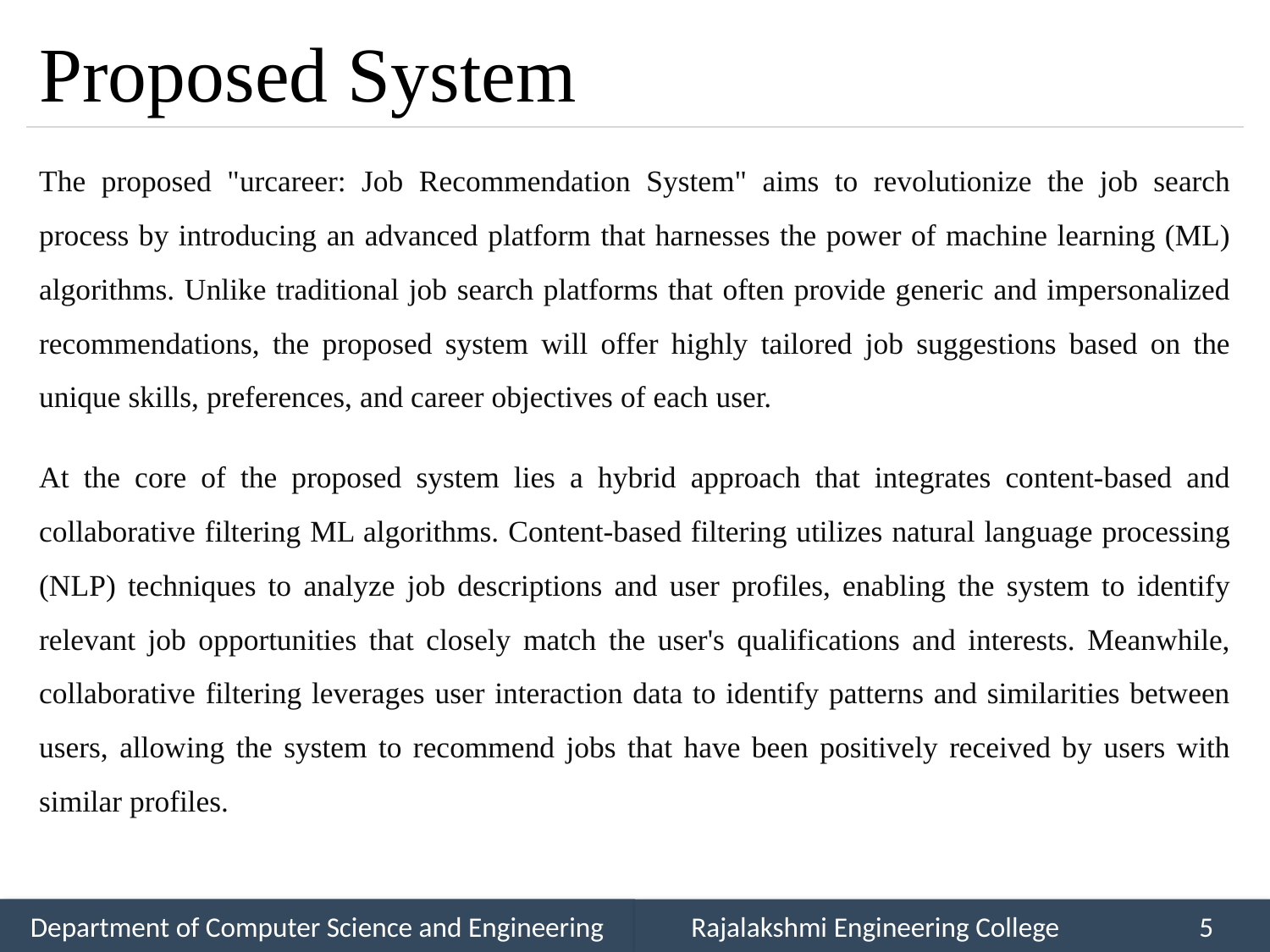

# Proposed System
The proposed "urcareer: Job Recommendation System" aims to revolutionize the job search process by introducing an advanced platform that harnesses the power of machine learning (ML) algorithms. Unlike traditional job search platforms that often provide generic and impersonalized recommendations, the proposed system will offer highly tailored job suggestions based on the unique skills, preferences, and career objectives of each user.
At the core of the proposed system lies a hybrid approach that integrates content-based and collaborative filtering ML algorithms. Content-based filtering utilizes natural language processing (NLP) techniques to analyze job descriptions and user profiles, enabling the system to identify relevant job opportunities that closely match the user's qualifications and interests. Meanwhile, collaborative filtering leverages user interaction data to identify patterns and similarities between users, allowing the system to recommend jobs that have been positively received by users with similar profiles.